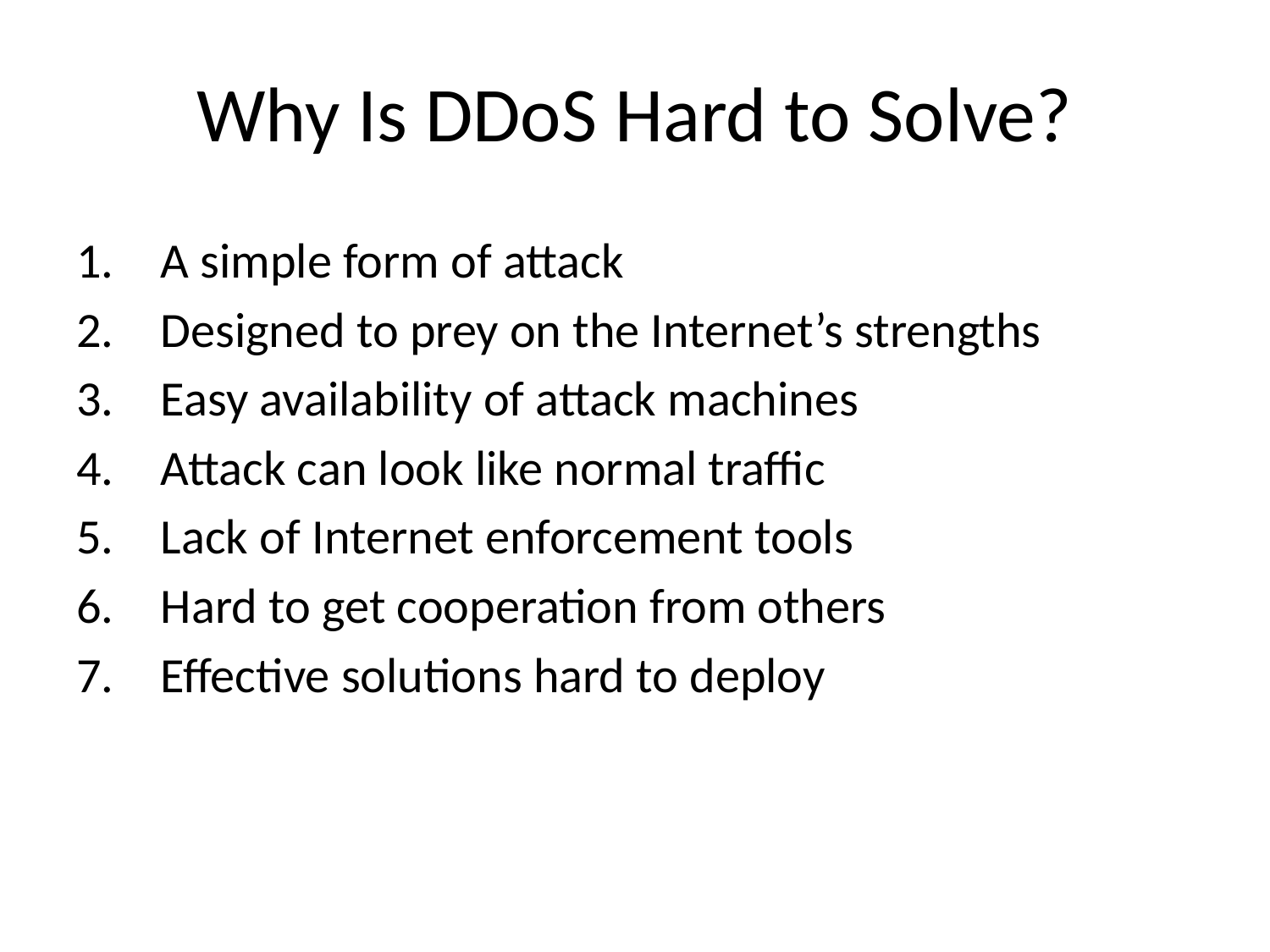

# Why Is DDoS Hard to Solve?
A simple form of attack
Designed to prey on the Internet’s strengths
Easy availability of attack machines
Attack can look like normal traffic
Lack of Internet enforcement tools
Hard to get cooperation from others
Effective solutions hard to deploy